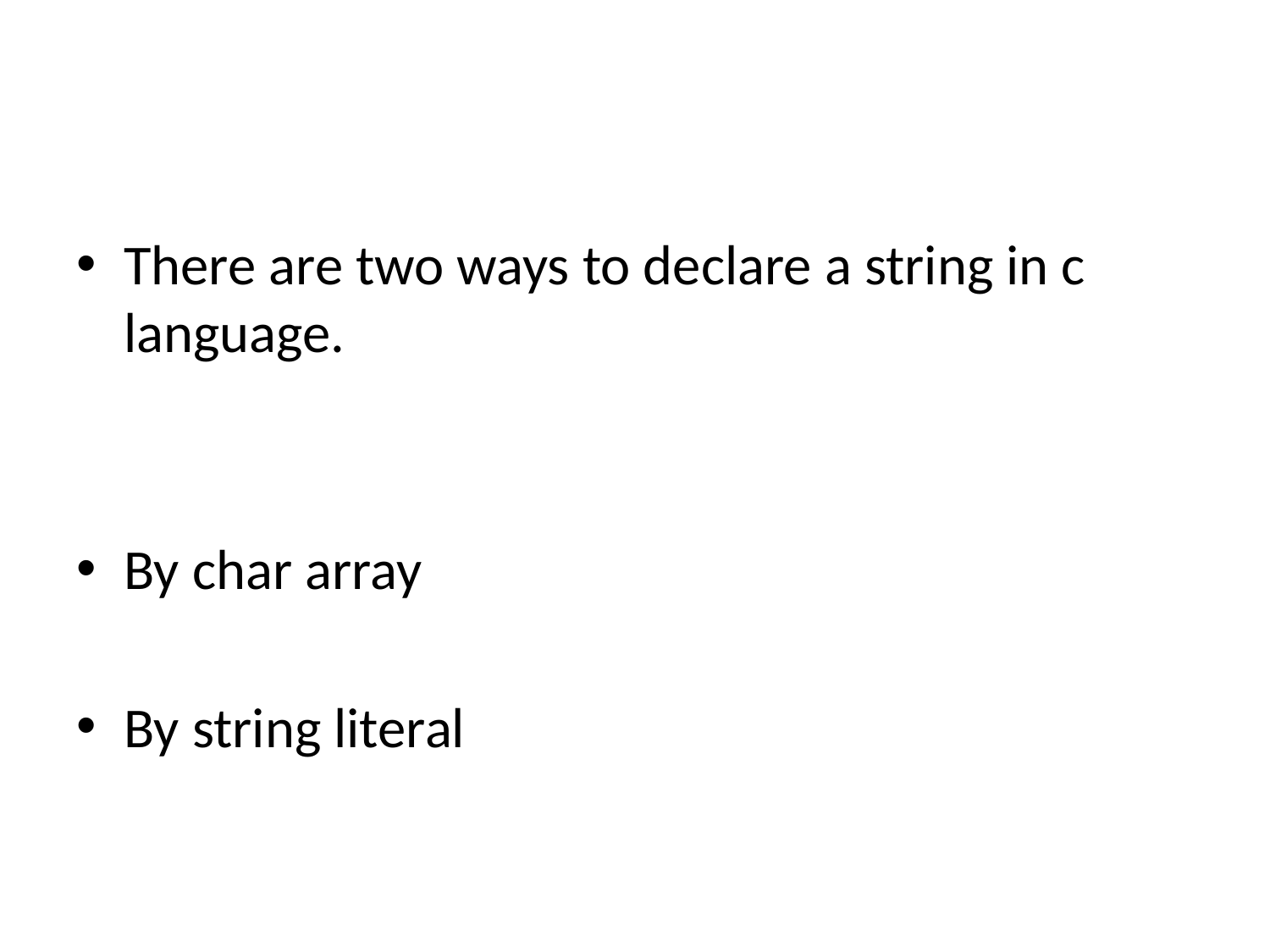

#
There are two ways to declare a string in c language.

By char array

By string literal